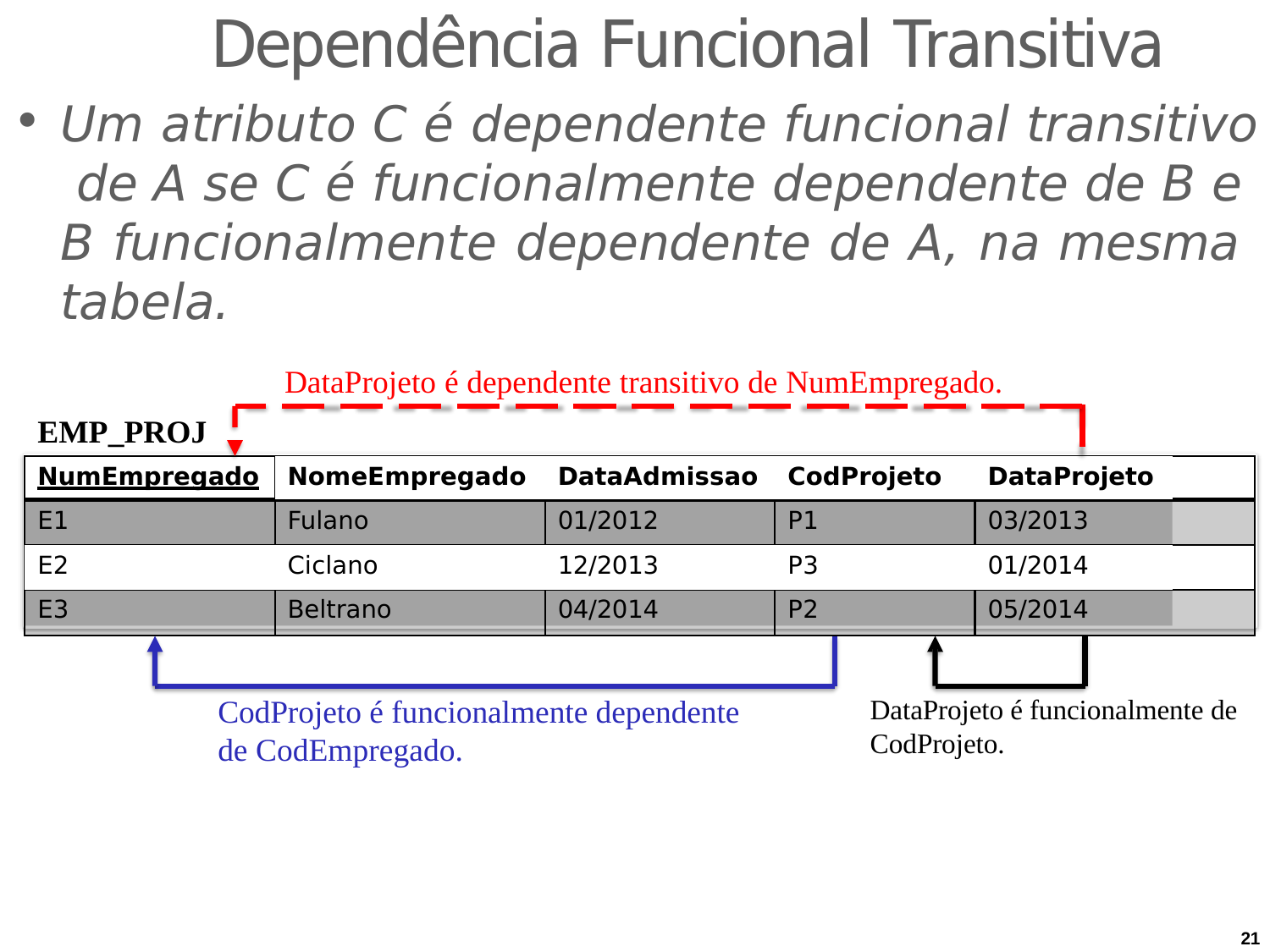

# Dependência Funcional Transitiva
Um atributo C é dependente funcional transitivo  de A se C é funcionalmente dependente de B e  B funcionalmente dependente de A, na mesma  tabela.
DataProjeto é dependente transitivo de NumEmpregado.
EMP_PROJ

| NumEmpregado | NomeEmpregado | DataAdmissao | CodProjeto | DataProjeto |
| --- | --- | --- | --- | --- |
| E1 | Fulano | 01/2012 | P1 | 03/2013 |
| E2 | Ciclano | 12/2013 | P3 | 01/2014 |
| E3 | Beltrano | 04/2014 | P2 | 05/2014 |

CodProjeto é funcionalmente dependente  de CodEmpregado.
DataProjeto é funcionalmente de  CodProjeto.
21